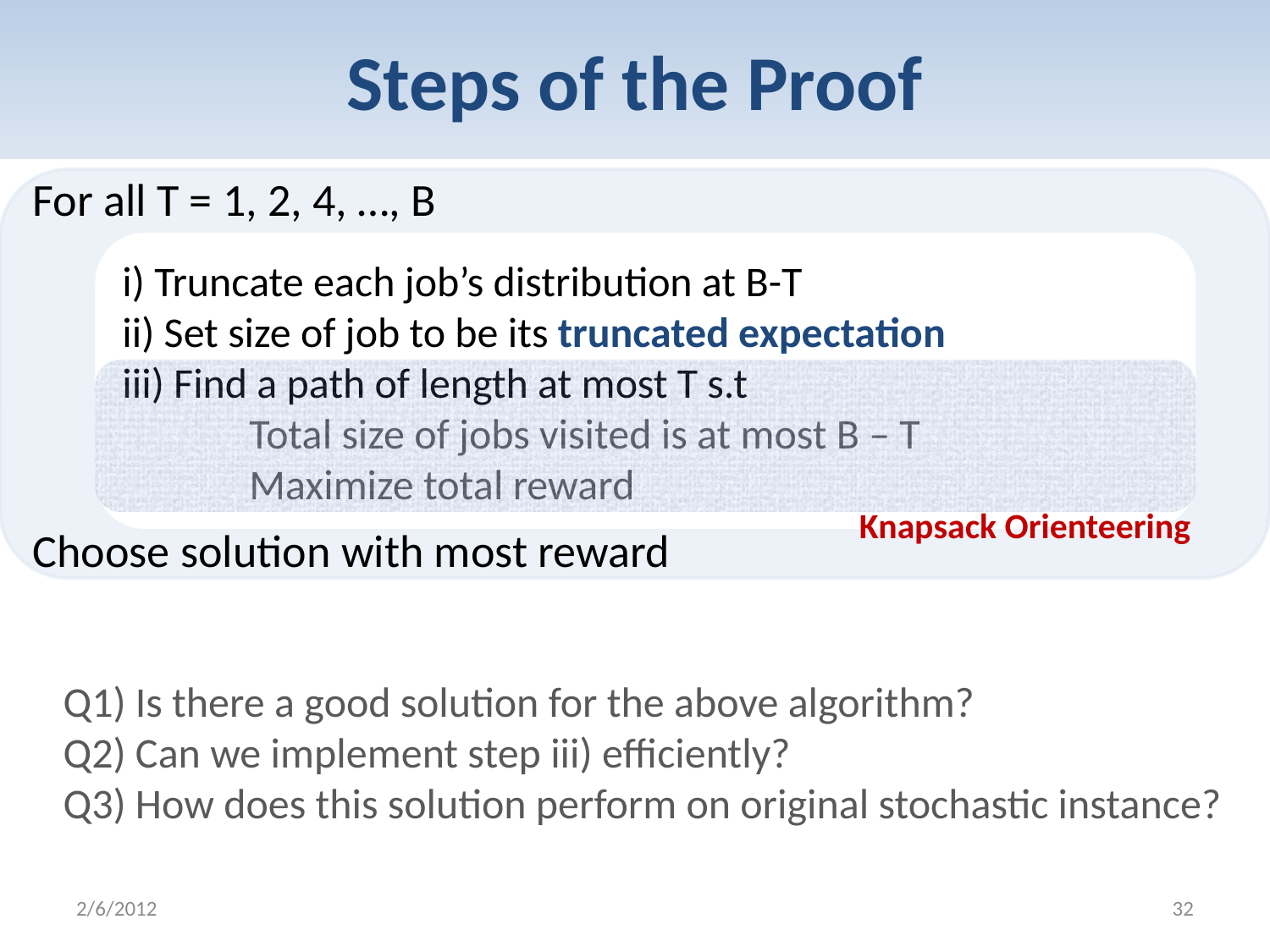

# Steps of the Proof

For all T = 1, 2, 4, …, B

Choose solution with most reward
i) Truncate each job’s distribution at B-T
ii) Set size of job to be its truncated expectation
iii) Find a path of length at most T s.t
	Total size of jobs visited is at most B – T
	Maximize total reward

Knapsack Orienteering
Q1) Is there a good solution for the above algorithm?
Q2) Can we implement step iii) efficiently?
Q3) How does this solution perform on original stochastic instance?
2/6/2012
32